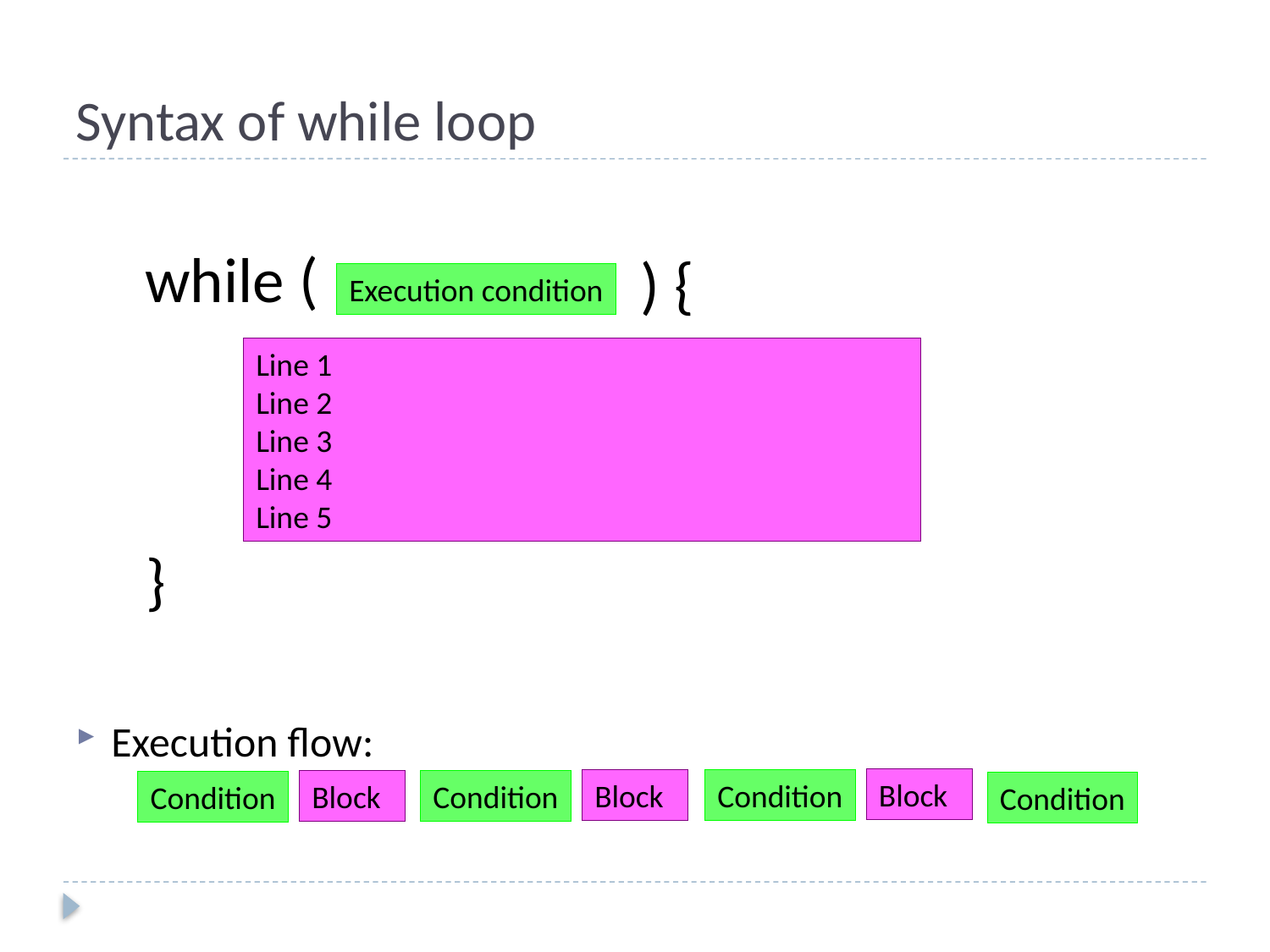

# Syntax of while loop
while (
) {
Execution condition
Line 1
Line 2
Line 3
Line 4
Line 5
}
Execution flow:
Block
Block
Condition
Block
Condition
Condition
Condition